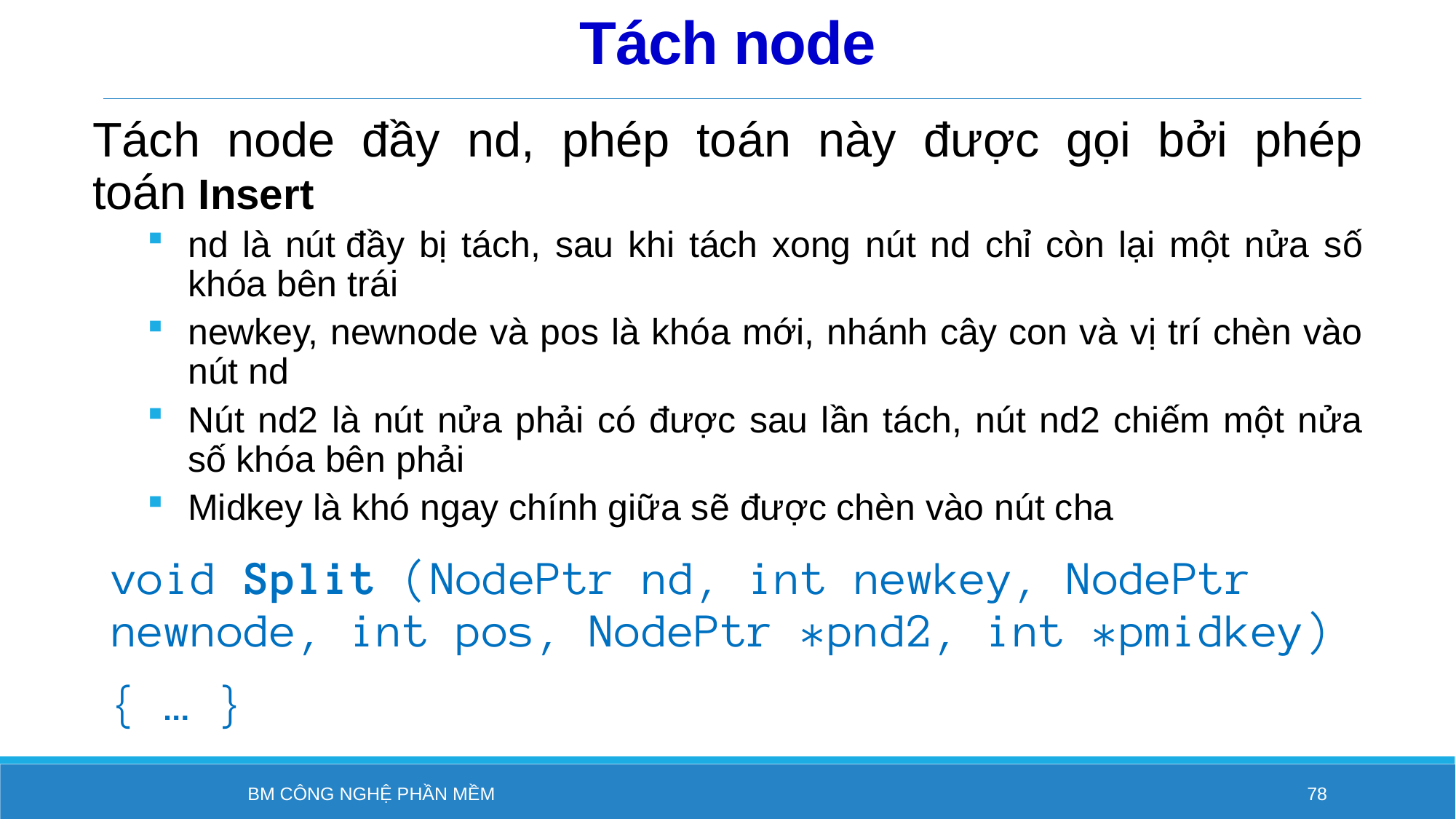

# Tách node
Tách node đầy nd, phép toán này được gọi bởi phép toán Insert
nd là nút đầy bị tách, sau khi tách xong nút nd chỉ còn lại một nửa số khóa bên trái
newkey, newnode và pos là khóa mới, nhánh cây con và vị trí chèn vào nút nd
Nút nd2 là nút nửa phải có được sau lần tách, nút nd2 chiếm một nửa số khóa bên phải
Midkey là khó ngay chính giữa sẽ được chèn vào nút cha
void Split (NodePtr nd, int newkey, NodePtr newnode, int pos, NodePtr *pnd2, int *pmidkey)
{ … }
BM Công nghệ phần mềm
78